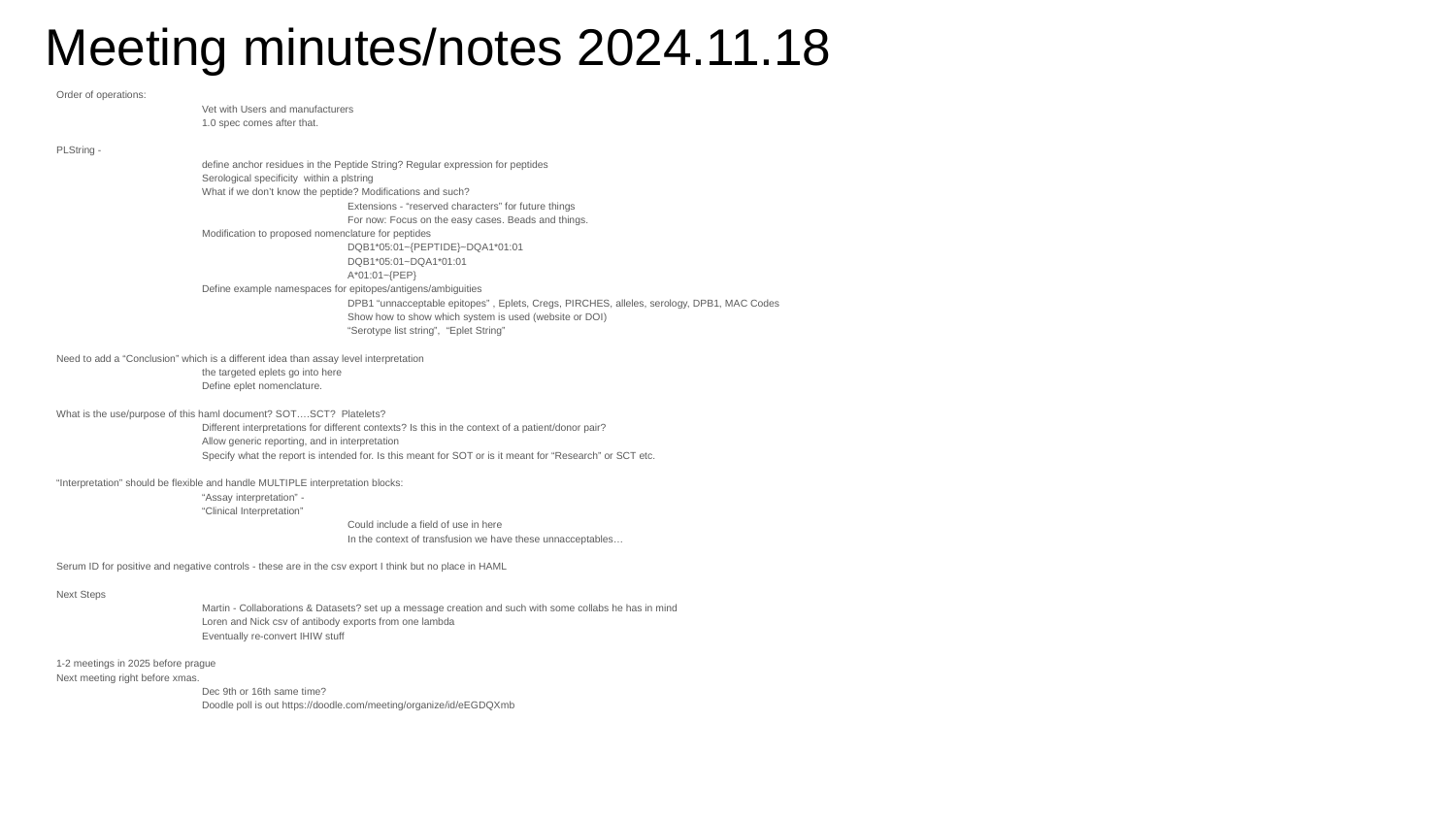

# Meeting minutes/notes 2024.11.18
Order of operations:
	Vet with Users and manufacturers
	1.0 spec comes after that.

PLString -
	define anchor residues in the Peptide String? Regular expression for peptides
	Serological specificity  within a plstring
	What if we don’t know the peptide? Modifications and such?
		Extensions - “reserved characters” for future things
		For now: Focus on the easy cases. Beads and things.
	Modification to proposed nomenclature for peptides
		DQB1*05:01~{PEPTIDE}~DQA1*01:01
		DQB1*05:01~DQA1*01:01
		A*01:01~{PEP}
	Define example namespaces for epitopes/antigens/ambiguities
		DPB1 “unnacceptable epitopes” , Eplets, Cregs, PIRCHES, alleles, serology, DPB1, MAC Codes
		Show how to show which system is used (website or DOI)
		“Serotype list string”,  “Eplet String”

Need to add a “Conclusion” which is a different idea than assay level interpretation
	the targeted eplets go into here
	Define eplet nomenclature.

What is the use/purpose of this haml document? SOT….SCT?  Platelets?
	Different interpretations for different contexts? Is this in the context of a patient/donor pair?
	Allow generic reporting, and in interpretation
	Specify what the report is intended for. Is this meant for SOT or is it meant for “Research” or SCT etc.

“Interpretation” should be flexible and handle MULTIPLE interpretation blocks:
	“Assay interpretation” -
	“Clinical Interpretation”
		Could include a field of use in here
		In the context of transfusion we have these unnacceptables…

Serum ID for positive and negative controls - these are in the csv export I think but no place in HAML

Next Steps
	Martin - Collaborations & Datasets? set up a message creation and such with some collabs he has in mind
	Loren and Nick csv of antibody exports from one lambda
	Eventually re-convert IHIW stuff

1-2 meetings in 2025 before prague
Next meeting right before xmas.
	Dec 9th or 16th same time?
	Doodle poll is out https://doodle.com/meeting/organize/id/eEGDQXmb